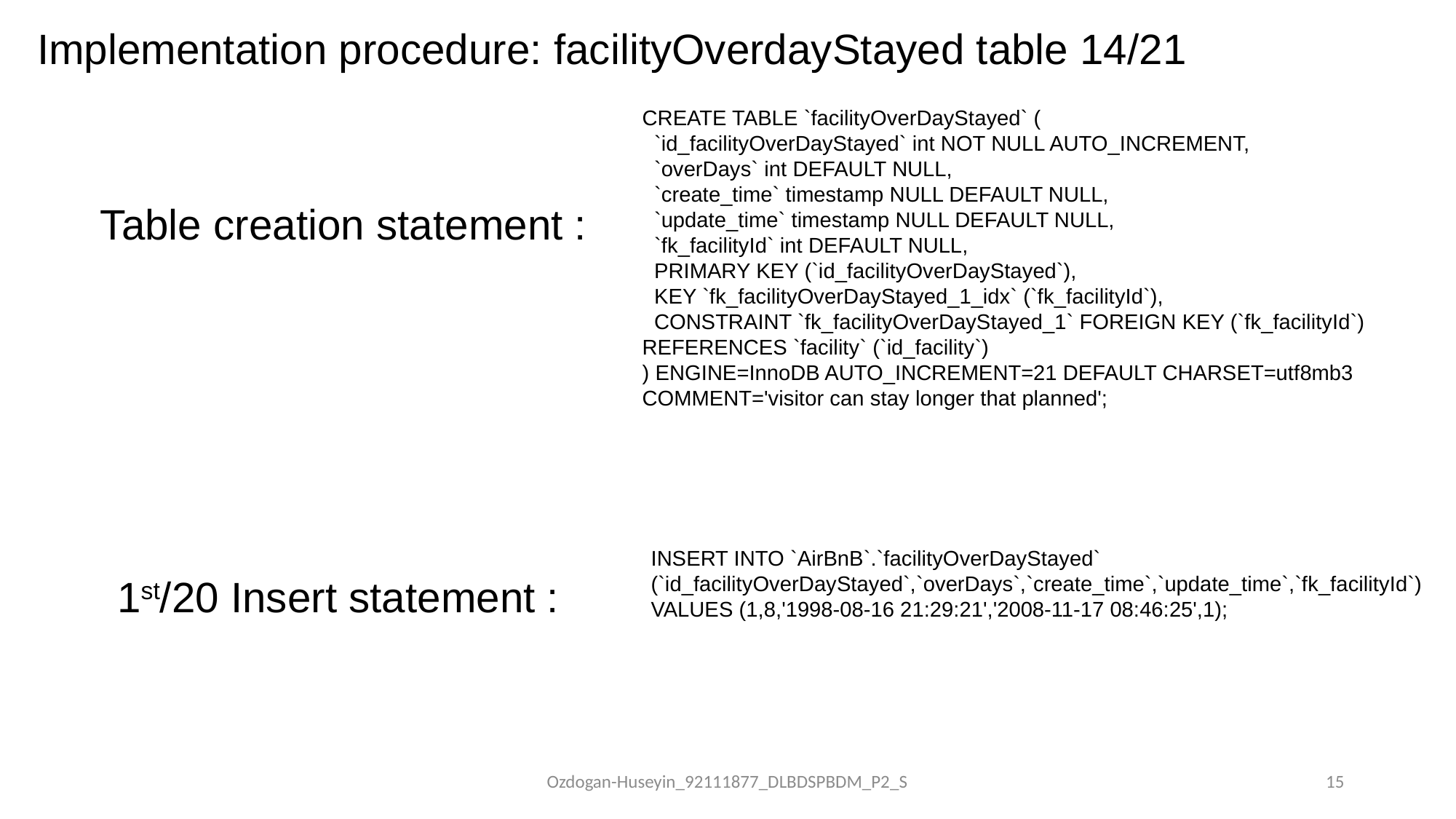

# Implementation procedure: facilityOverdayStayed table 14/21
CREATE TABLE `facilityOverDayStayed` (
  `id_facilityOverDayStayed` int NOT NULL AUTO_INCREMENT,
  `overDays` int DEFAULT NULL,
  `create_time` timestamp NULL DEFAULT NULL,
  `update_time` timestamp NULL DEFAULT NULL,
  `fk_facilityId` int DEFAULT NULL,
  PRIMARY KEY (`id_facilityOverDayStayed`),
  KEY `fk_facilityOverDayStayed_1_idx` (`fk_facilityId`),
  CONSTRAINT `fk_facilityOverDayStayed_1` FOREIGN KEY (`fk_facilityId`) REFERENCES `facility` (`id_facility`)
) ENGINE=InnoDB AUTO_INCREMENT=21 DEFAULT CHARSET=utf8mb3 COMMENT='visitor can stay longer that planned';
Table creation statement :
INSERT INTO `AirBnB`.`facilityOverDayStayed` (`id_facilityOverDayStayed`,`overDays`,`create_time`,`update_time`,`fk_facilityId`) VALUES (1,8,'1998-08-16 21:29:21','2008-11-17 08:46:25',1);

1st/20 Insert statement :
Ozdogan-Huseyin_92111877_DLBDSPBDM_P2_S
15